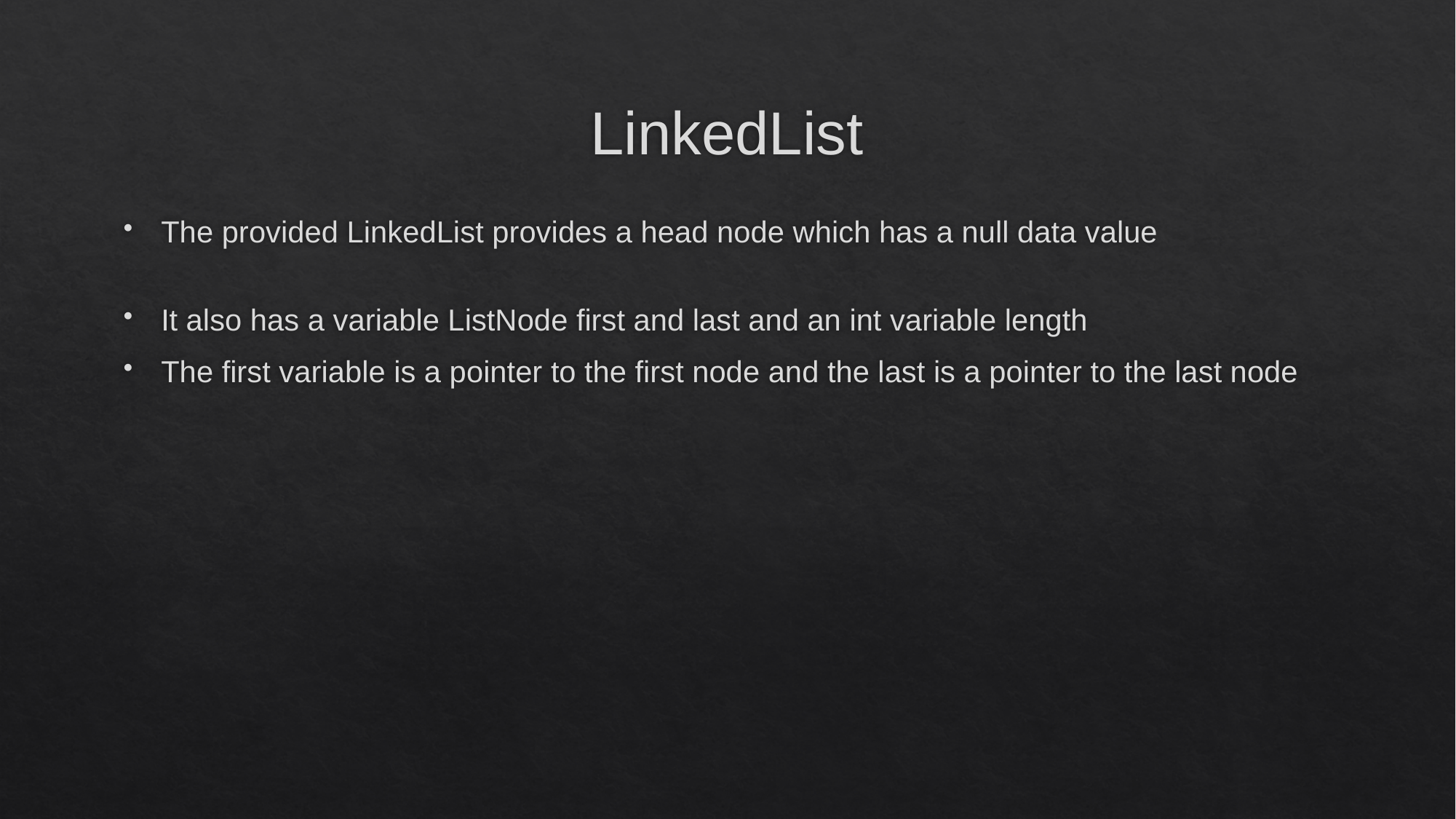

# LinkedList
The provided LinkedList provides a head node which has a null data value
It also has a variable ListNode first and last and an int variable length
The first variable is a pointer to the first node and the last is a pointer to the last node